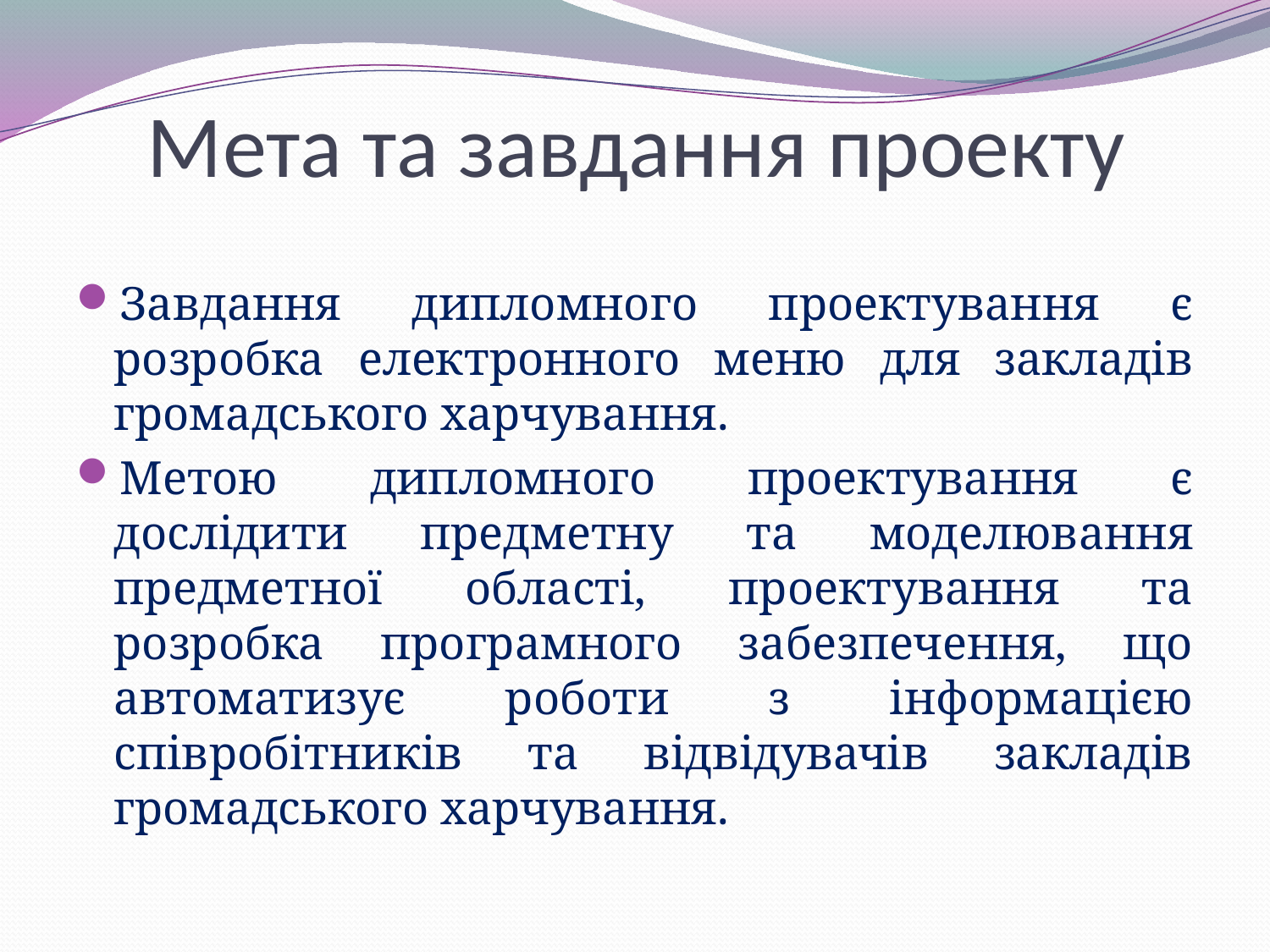

# Мета та завдання проекту
Завдання дипломного проектування є розробка електронного меню для закладів громадського харчування.
Метою дипломного проектування є дослідити предметну та моделювання предметної області, проектування та розробка програмного забезпечення, що автоматизує роботи з інформацією співробітників та відвідувачів закладів громадського харчування.